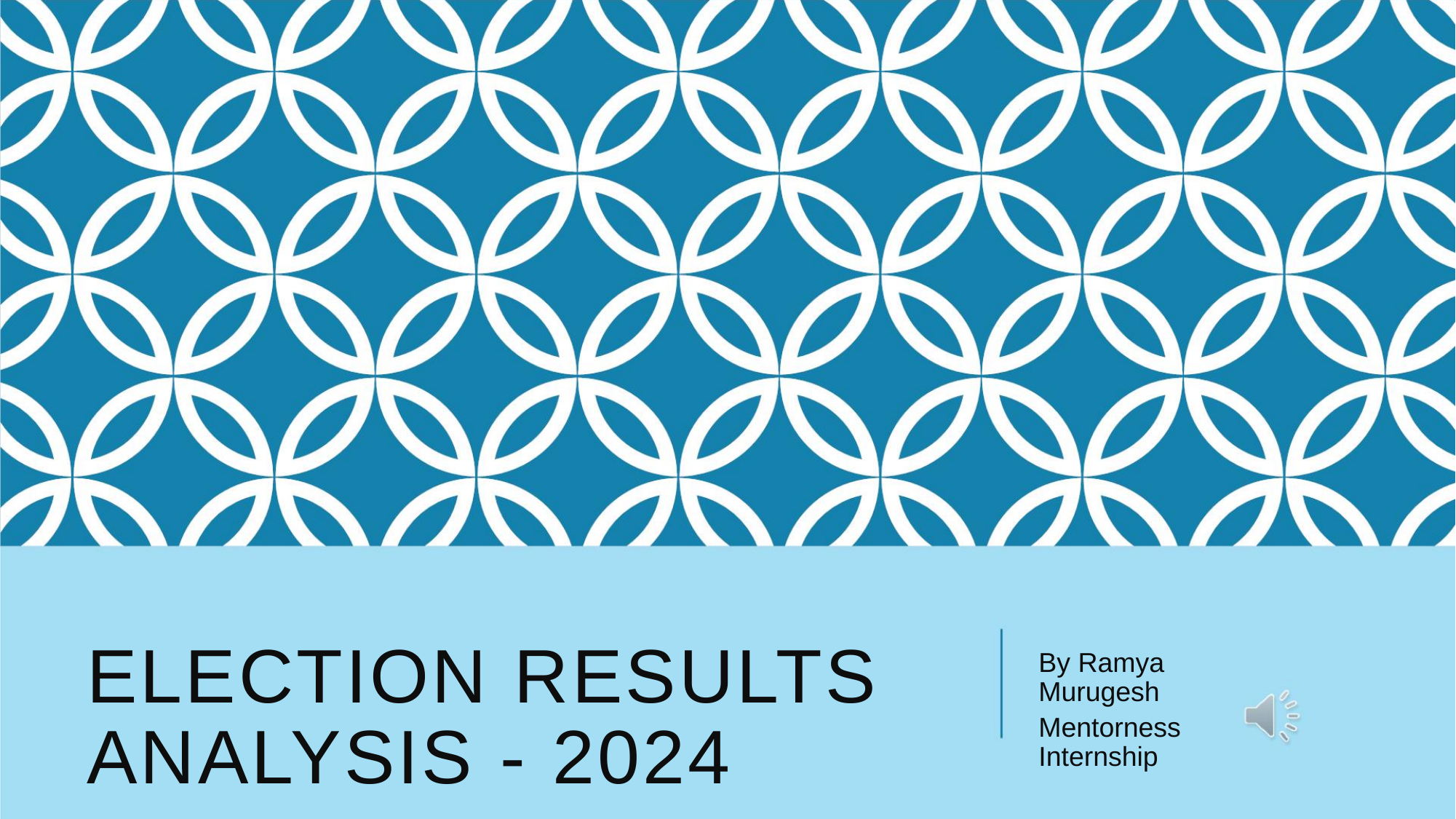

ELECTION RESULTS ANALYSIS - 2024
By Ramya Murugesh
Mentorness Internship